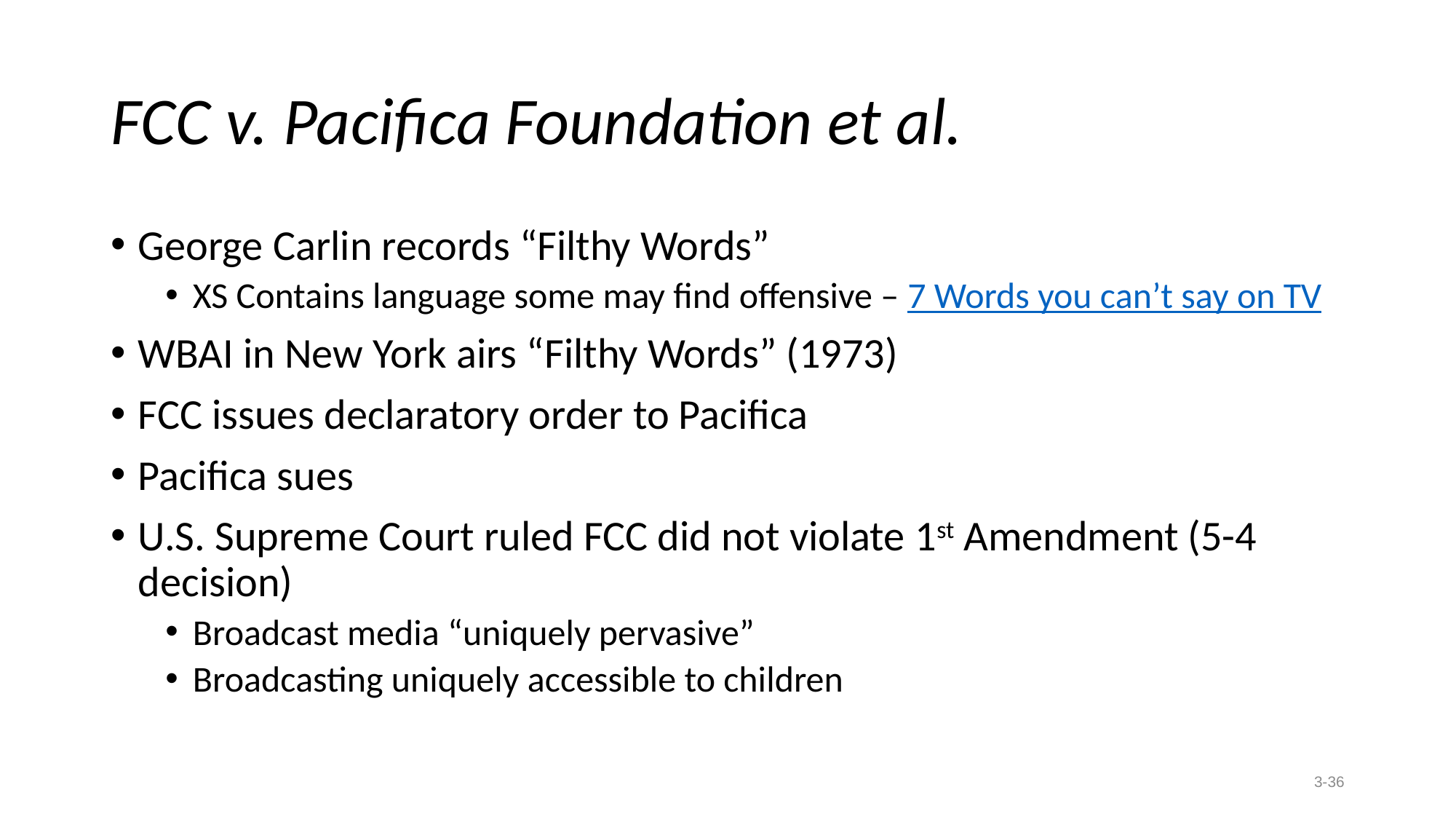

# FCC v. Pacifica Foundation et al.
George Carlin records “Filthy Words”
XS Contains language some may find offensive – 7 Words you can’t say on TV
WBAI in New York airs “Filthy Words” (1973)
FCC issues declaratory order to Pacifica
Pacifica sues
U.S. Supreme Court ruled FCC did not violate 1st Amendment (5-4 decision)
Broadcast media “uniquely pervasive”
Broadcasting uniquely accessible to children
3-36